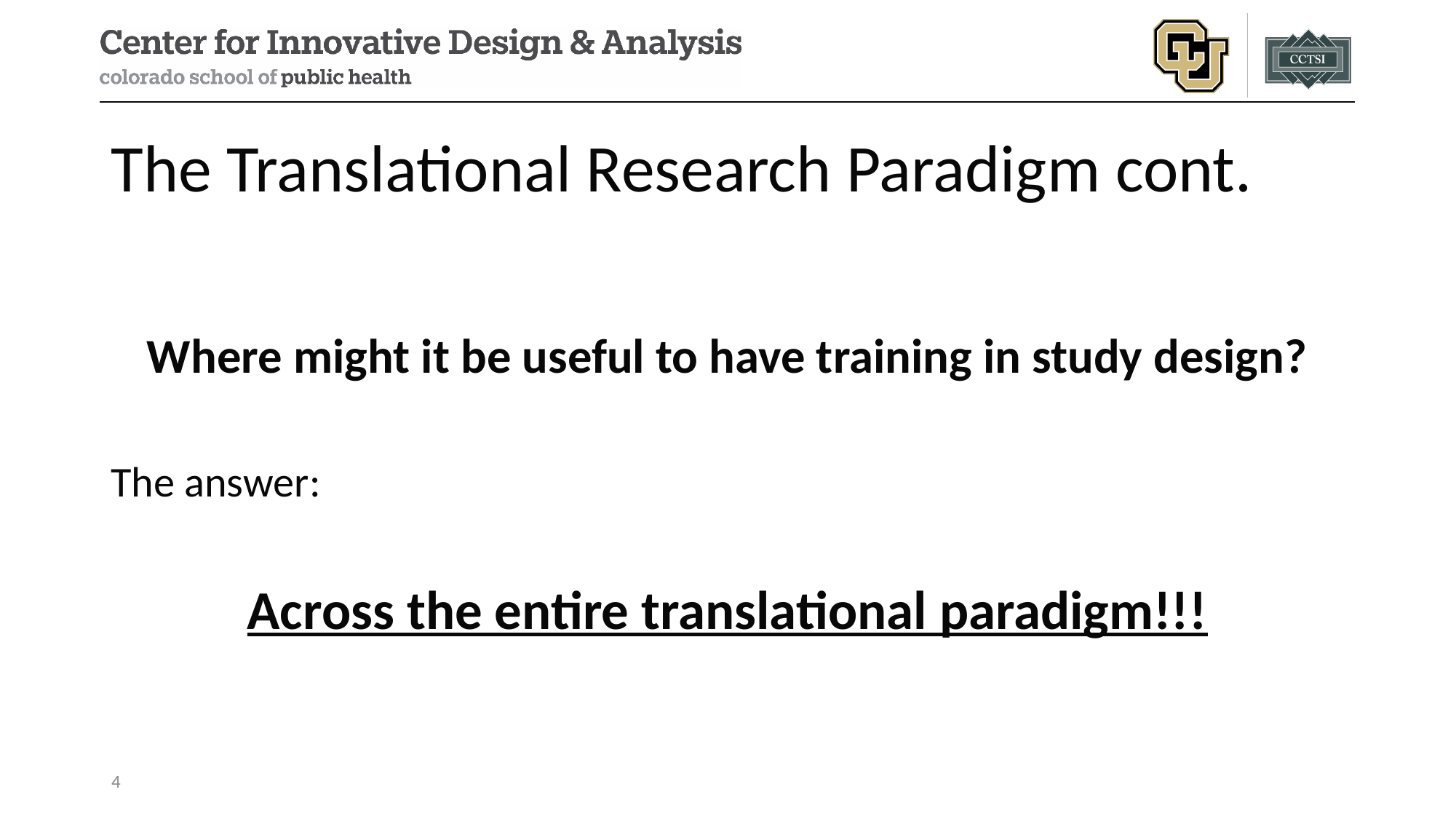

# The Translational Research Paradigm cont.

Where might it be useful to have training in study design?

The answer:

Across the entire translational paradigm!!!
4